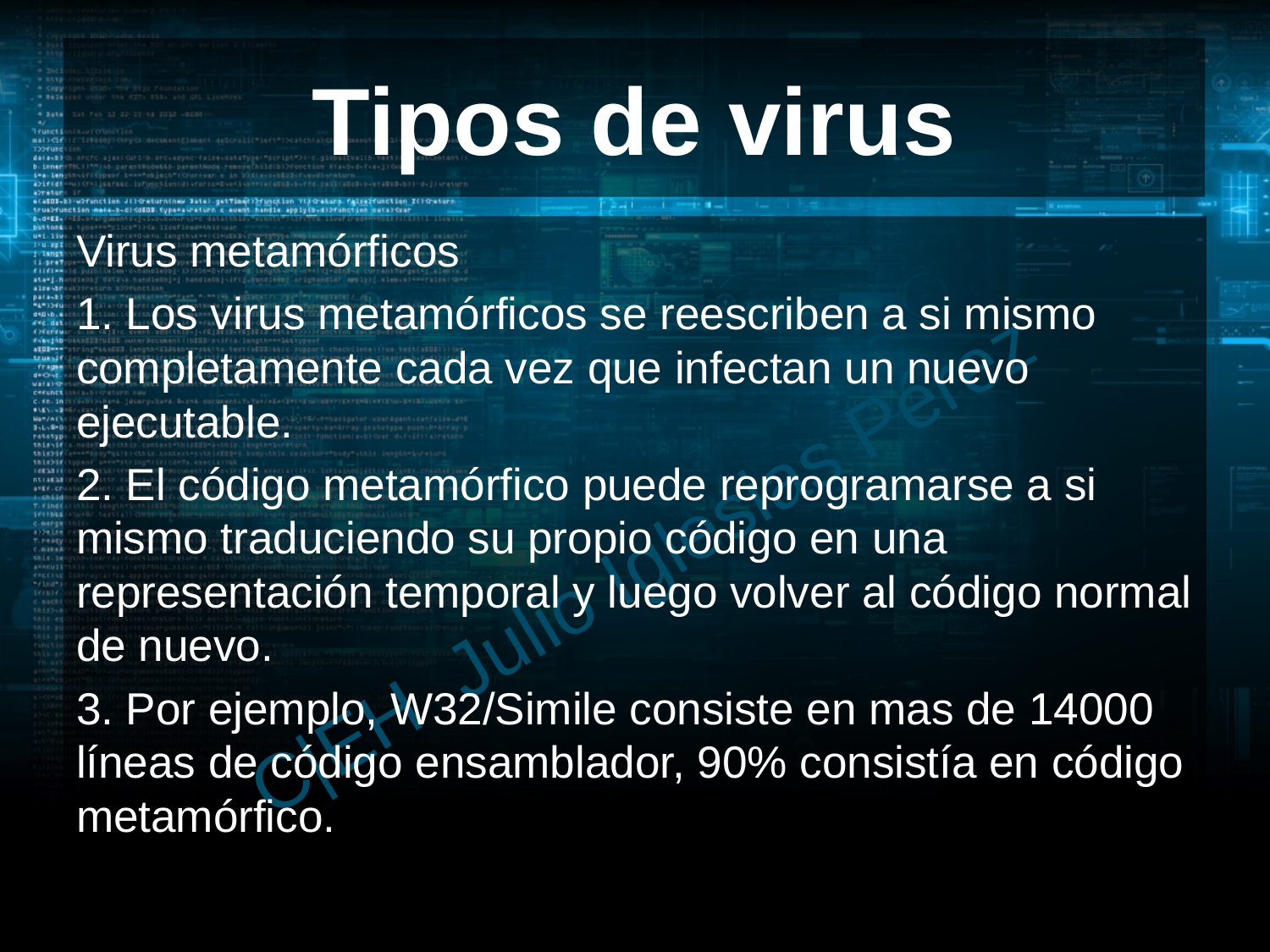

# Tipos de virus
Virus metamórficos
1. Los virus metamórficos se reescriben a si mismo completamente cada vez que infectan un nuevo ejecutable.
2. El código metamórfico puede reprogramarse a si mismo traduciendo su propio código en una representación temporal y luego volver al código normal de nuevo.
3. Por ejemplo, W32/Simile consiste en mas de 14000 líneas de código ensamblador, 90% consistía en código metamórfico.
C|EH  Julio Iglesias Pérez